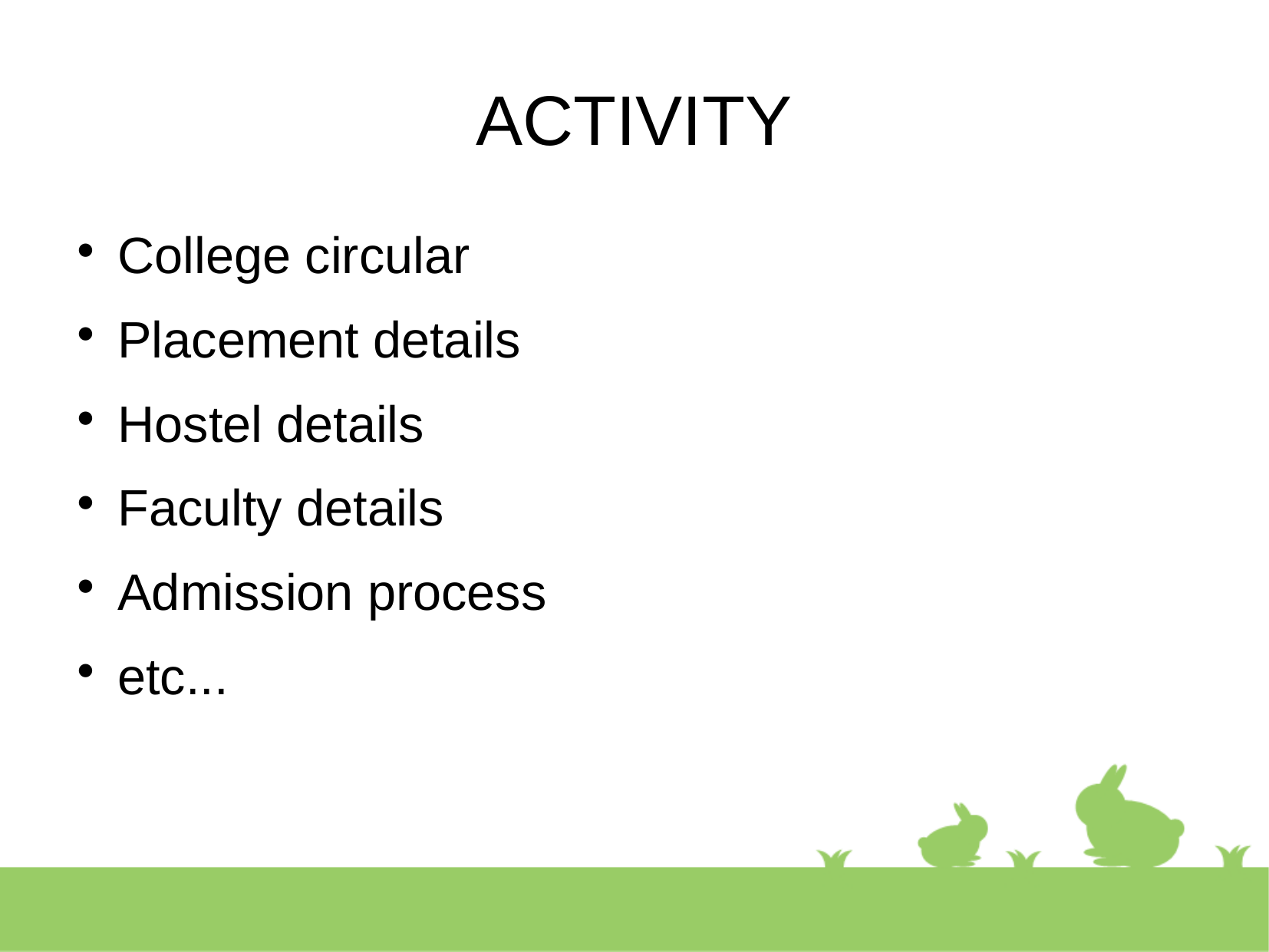

ACTIVITY
College circular
Placement details
Hostel details
Faculty details
Admission process
etc...